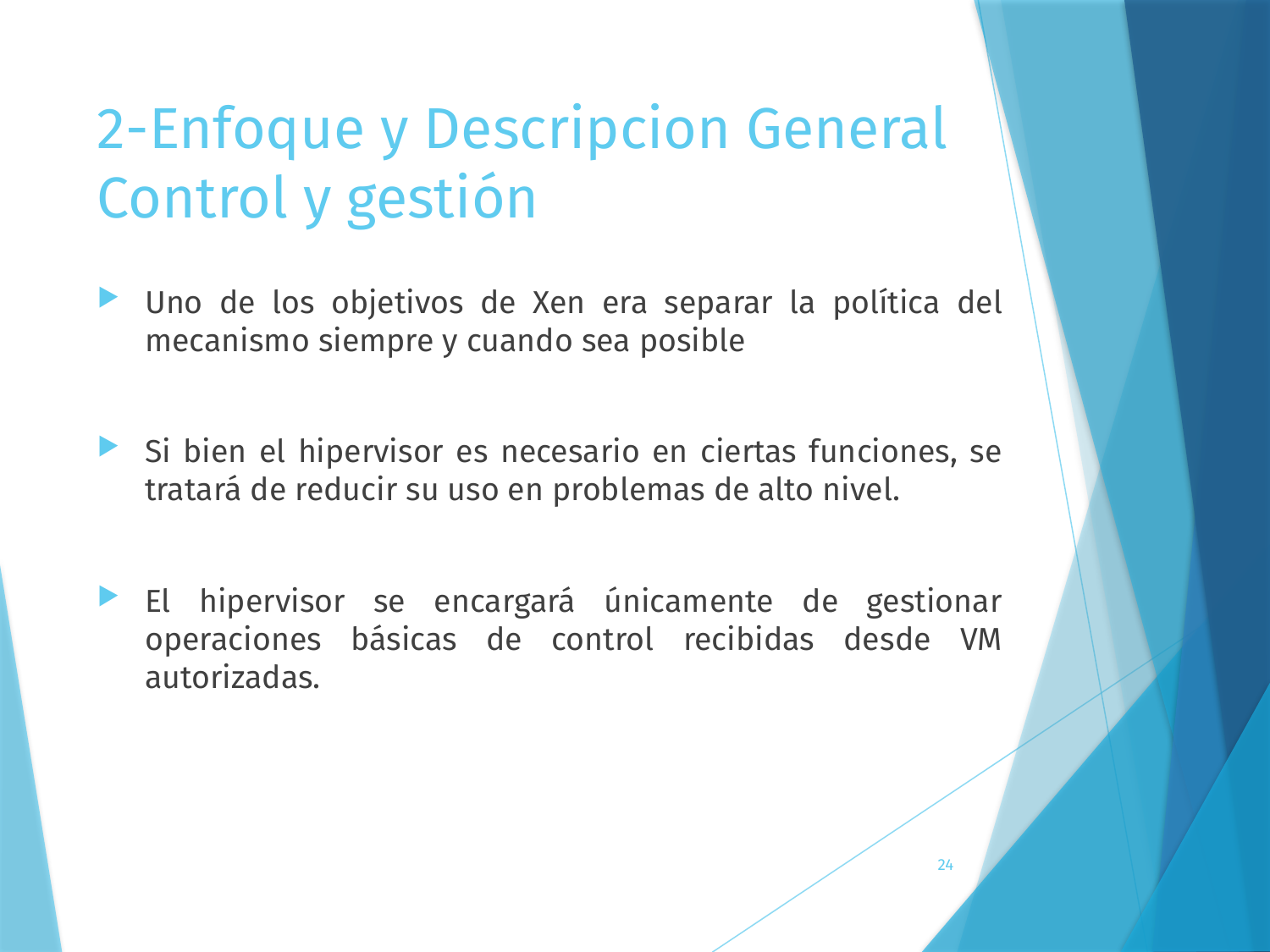

2-Enfoque y Descripcion General
Control y gestión
Uno de los objetivos de Xen era separar la política del mecanismo siempre y cuando sea posible

Si bien el hipervisor es necesario en ciertas funciones, se tratará de reducir su uso en problemas de alto nivel.

El hipervisor se encargará únicamente de gestionar operaciones básicas de control recibidas desde VM autorizadas.
24